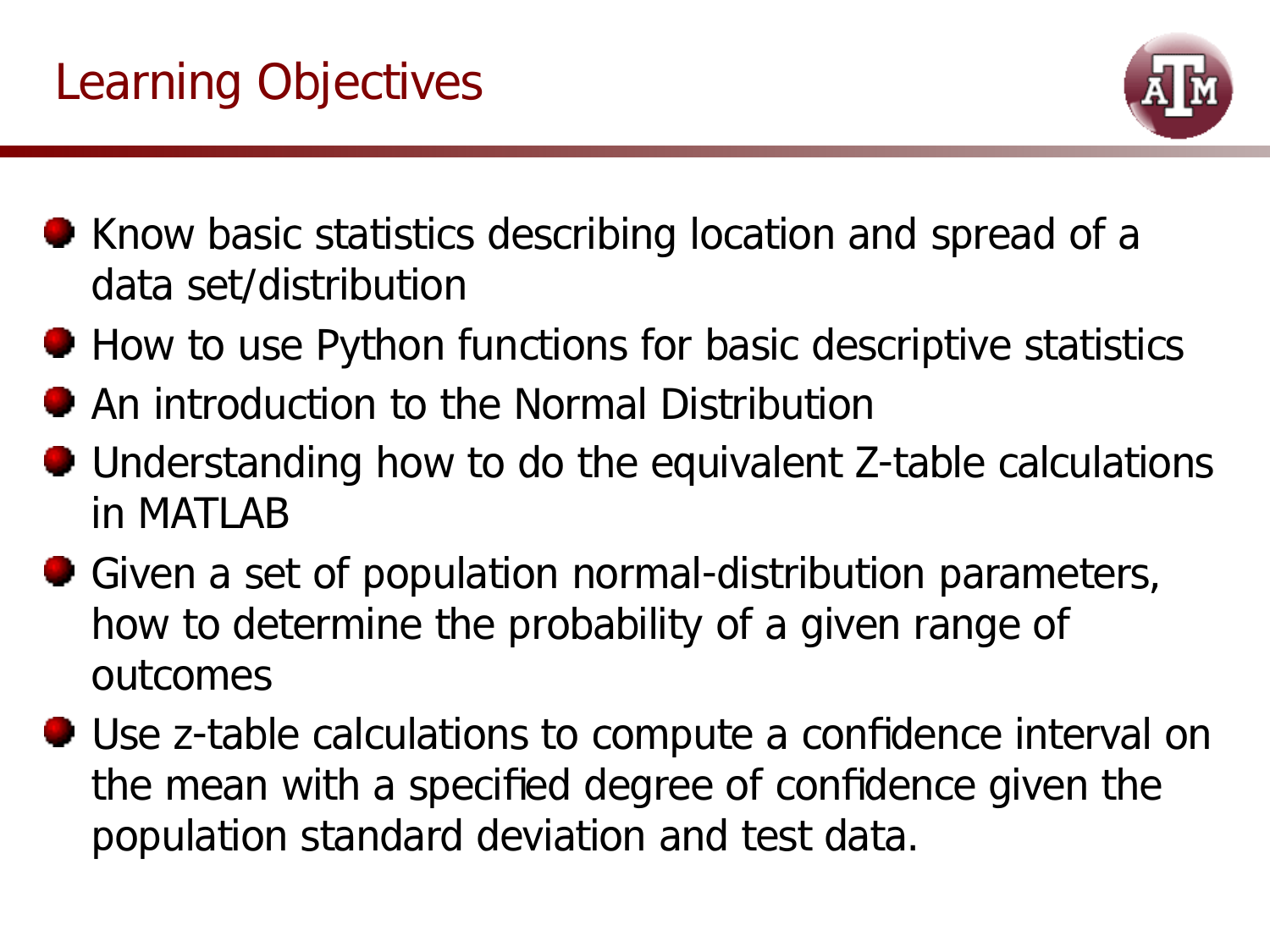

# Learning Objectives
Know basic statistics describing location and spread of a data set/distribution
How to use Python functions for basic descriptive statistics
An introduction to the Normal Distribution
Understanding how to do the equivalent Z-table calculations in MATLAB
Given a set of population normal-distribution parameters, how to determine the probability of a given range of outcomes
Use z-table calculations to compute a confidence interval on the mean with a specified degree of confidence given the population standard deviation and test data.